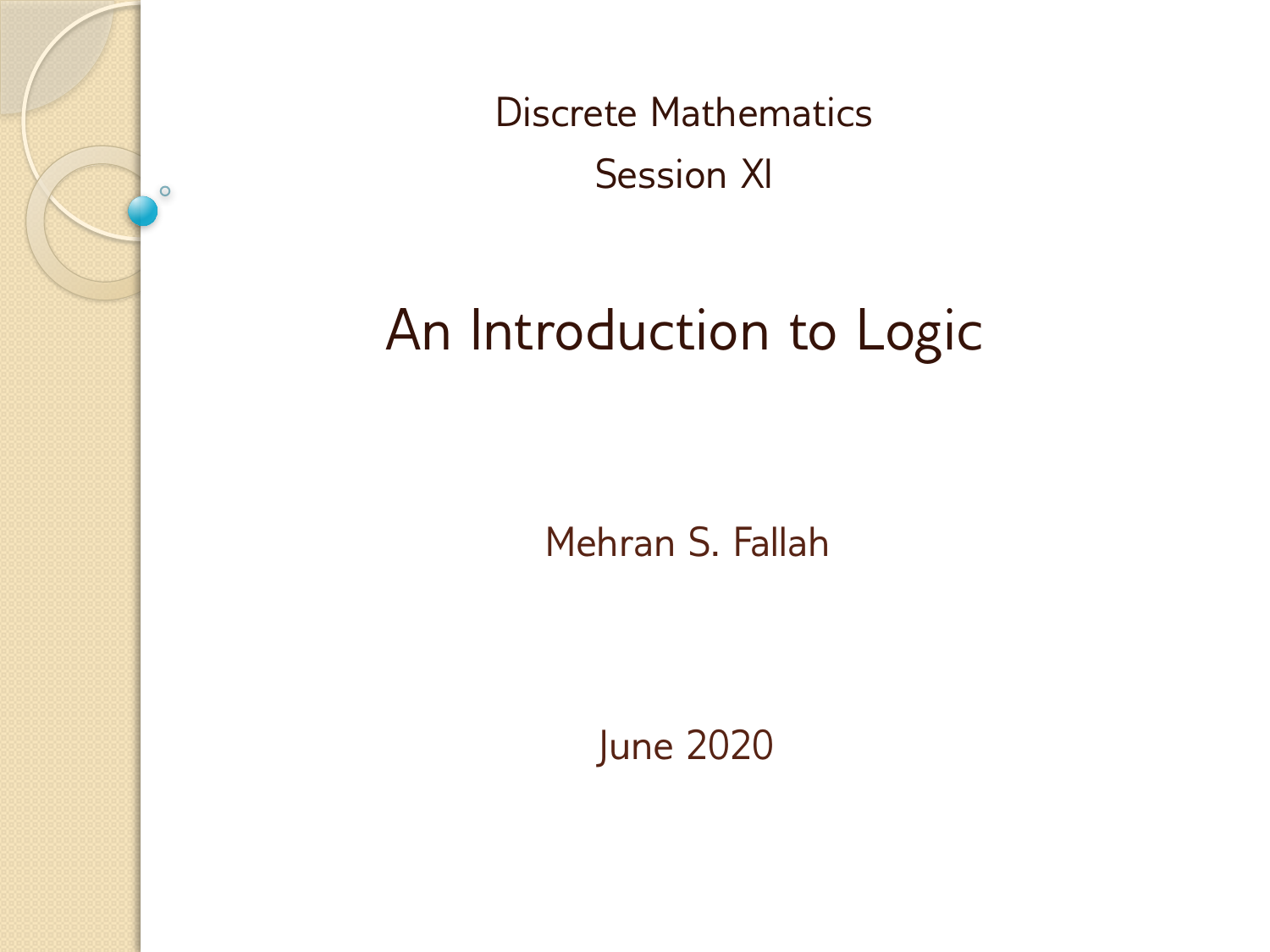

Discrete Mathematics
Session XI

An Introduction to Logic
# Mehran S. Fallah June 2020